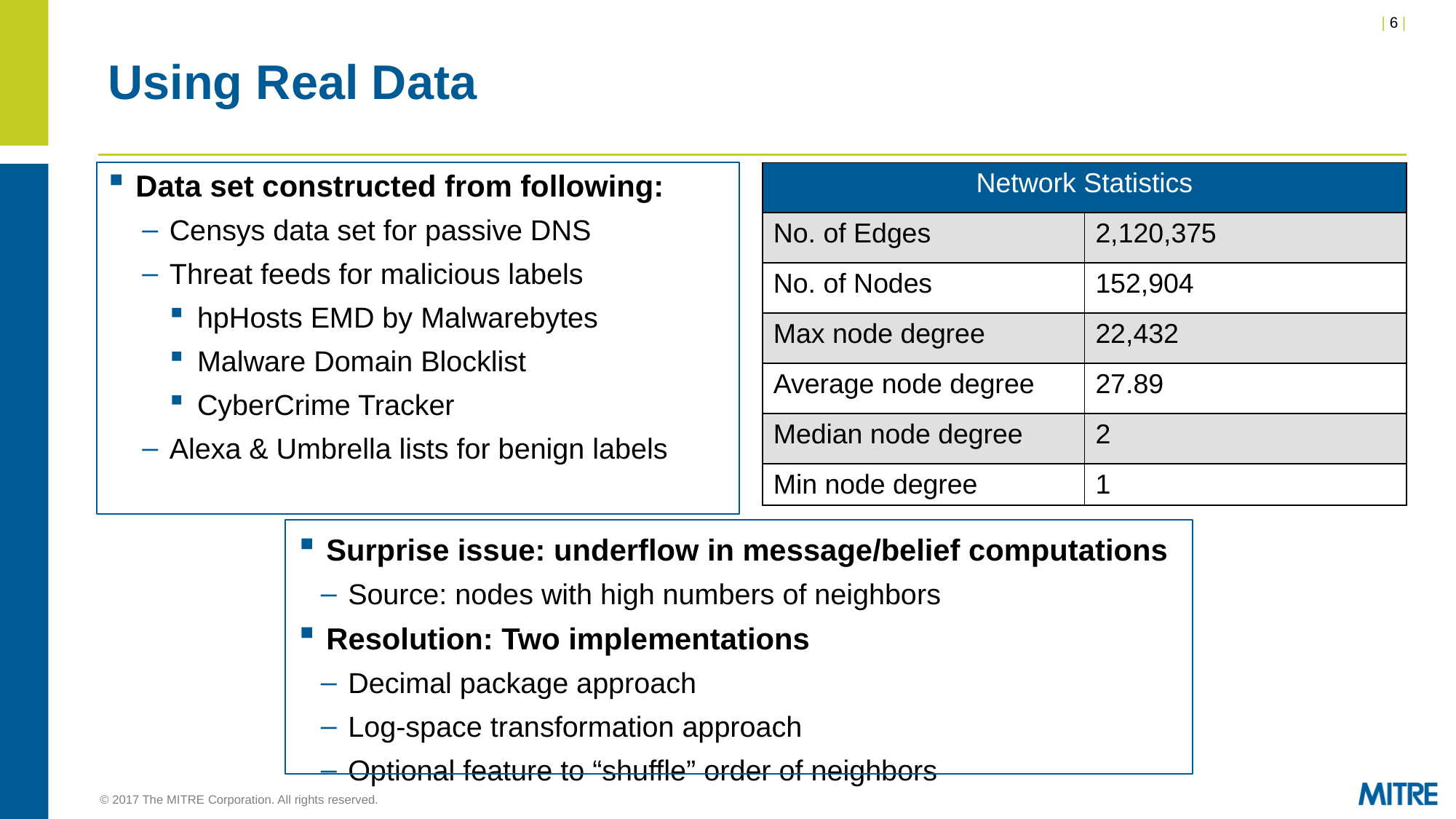

# Using Real Data
Data set constructed from following:
Censys data set for passive DNS
Threat feeds for malicious labels
hpHosts EMD by Malwarebytes
Malware Domain Blocklist
CyberCrime Tracker
Alexa & Umbrella lists for benign labels

Surprise issue: underflow in message/belief computations
Source: nodes with high numbers of neighbors
Resolution: Two implementations
Decimal package approach
Log-space transformation approach
Optional feature to “shuffle” order of neighbors

| Network Statistics |  |
| --- | --- |
| No. of Edges | 2,120,375 |
| No. of Nodes | 152,904 |
| Max node degree | 22,432 |
| Average node degree | 27.89 |
| Median node degree | 2 |
| Min node degree | 1 |